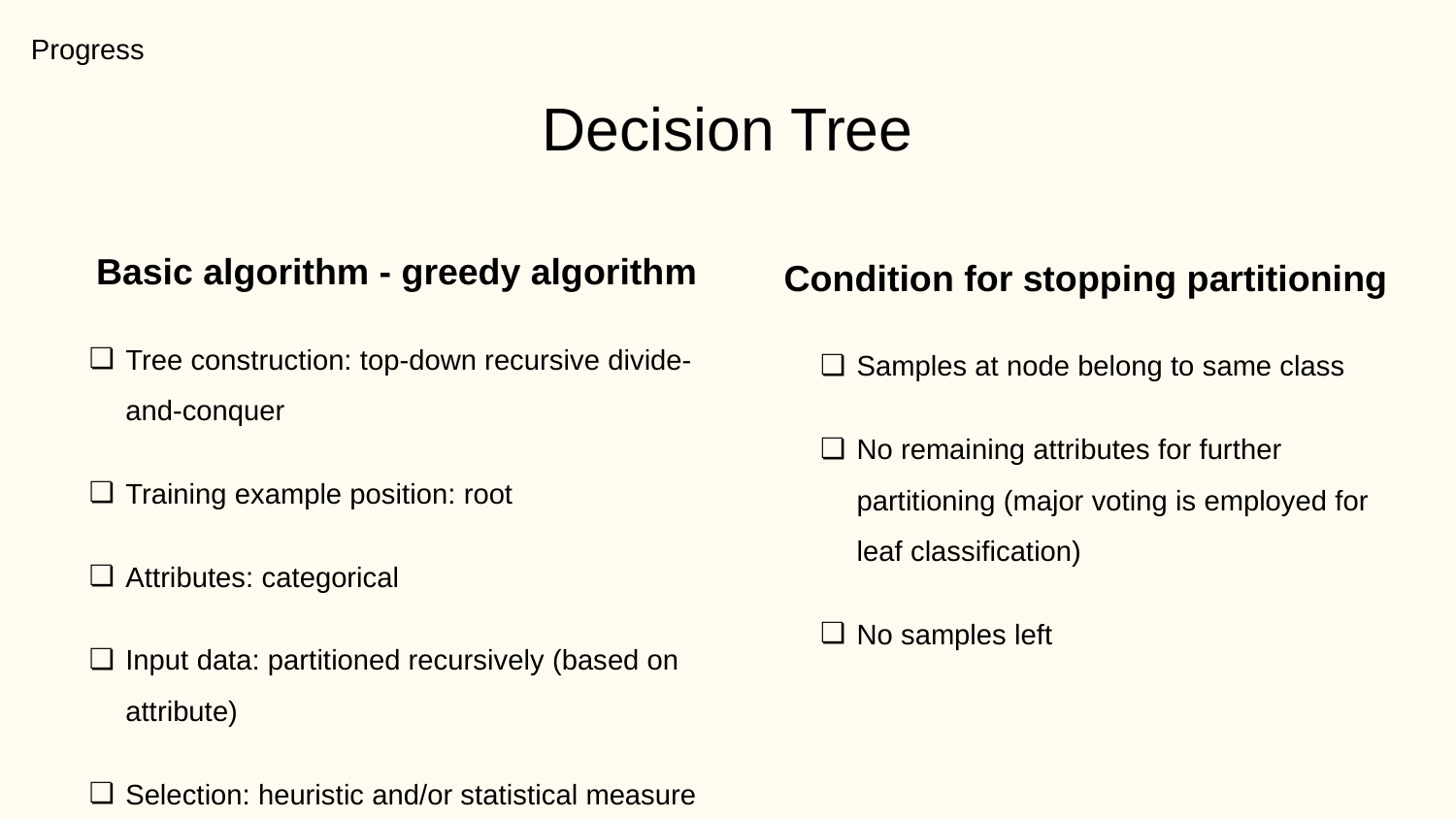

Progress
# Decision Tree
Basic algorithm - greedy algorithm
Tree construction: top-down recursive divide-and-conquer
Training example position: root
Attributes: categorical
Input data: partitioned recursively (based on attribute)
Selection: heuristic and/or statistical measure (i.e information gain)

Condition for stopping partitioning
Samples at node belong to same class
No remaining attributes for further partitioning (major voting is employed for leaf classification)
No samples left